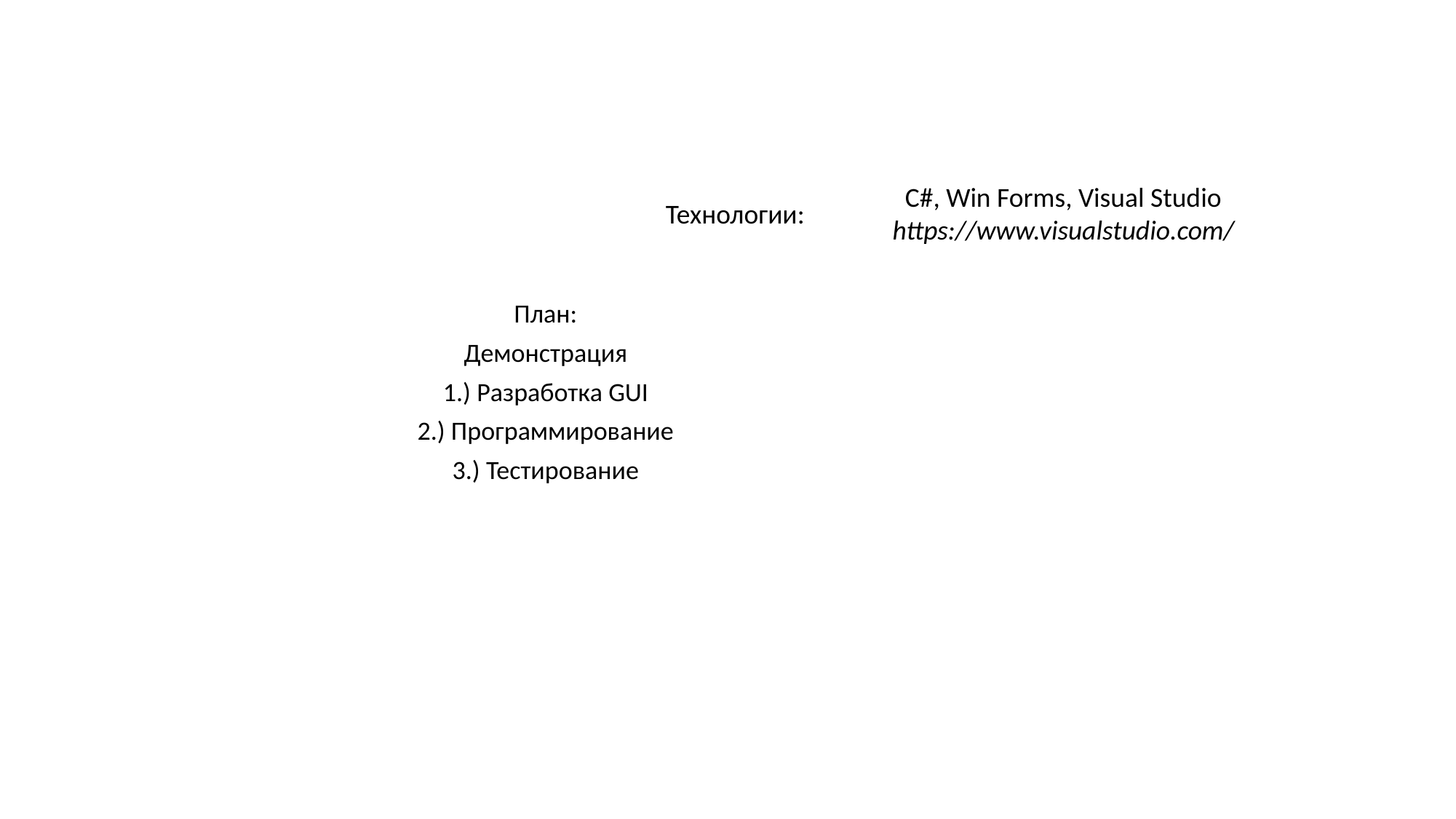

C#, Win Forms, Visual Studio
https://www.visualstudio.com/
Технологии:
План:
Демонстрация
1.) Разработка GUI
2.) Программирование
3.) Тестирование